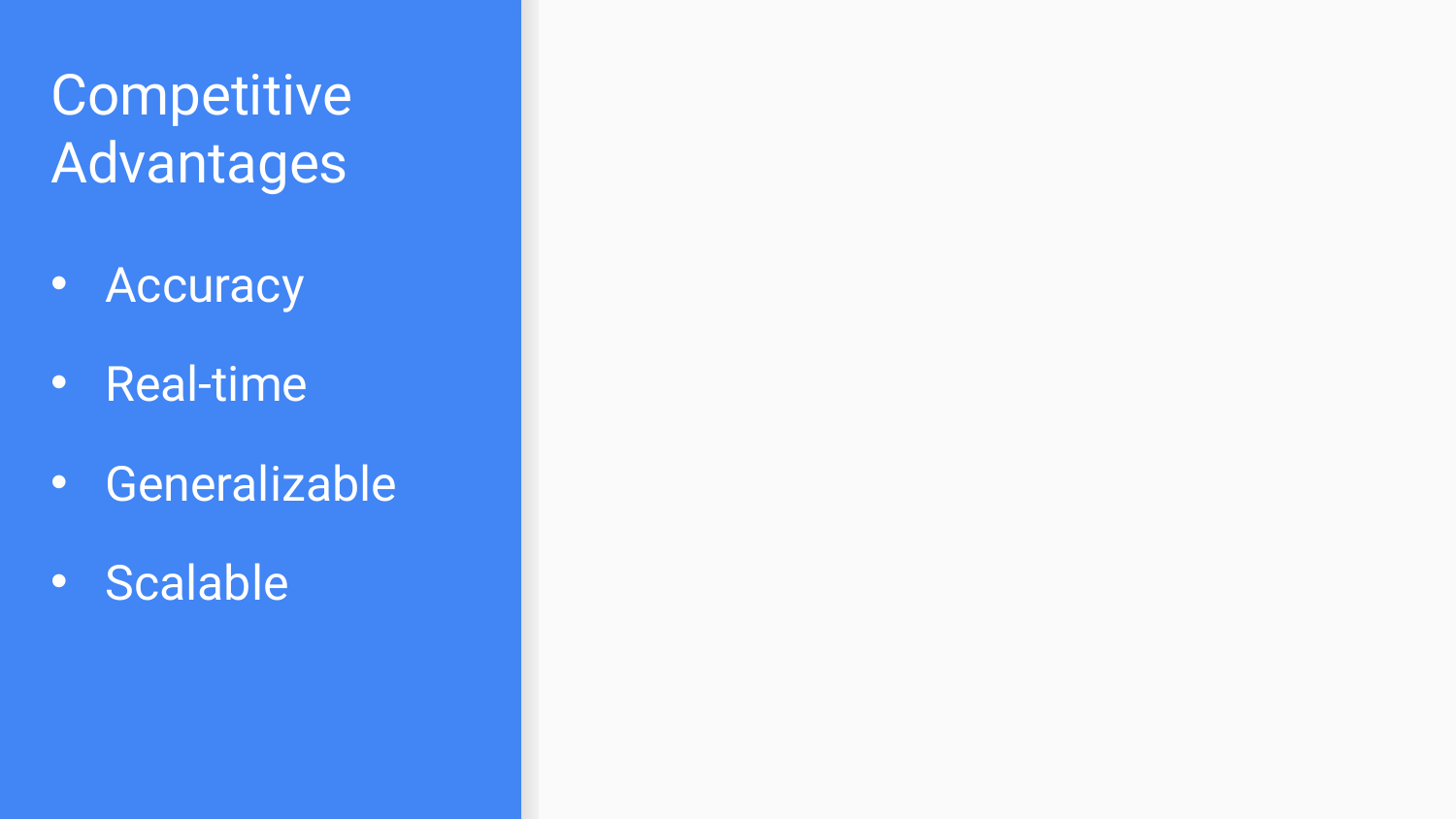

# Competitive Advantages
Accuracy
Real-time
Generalizable
Scalable